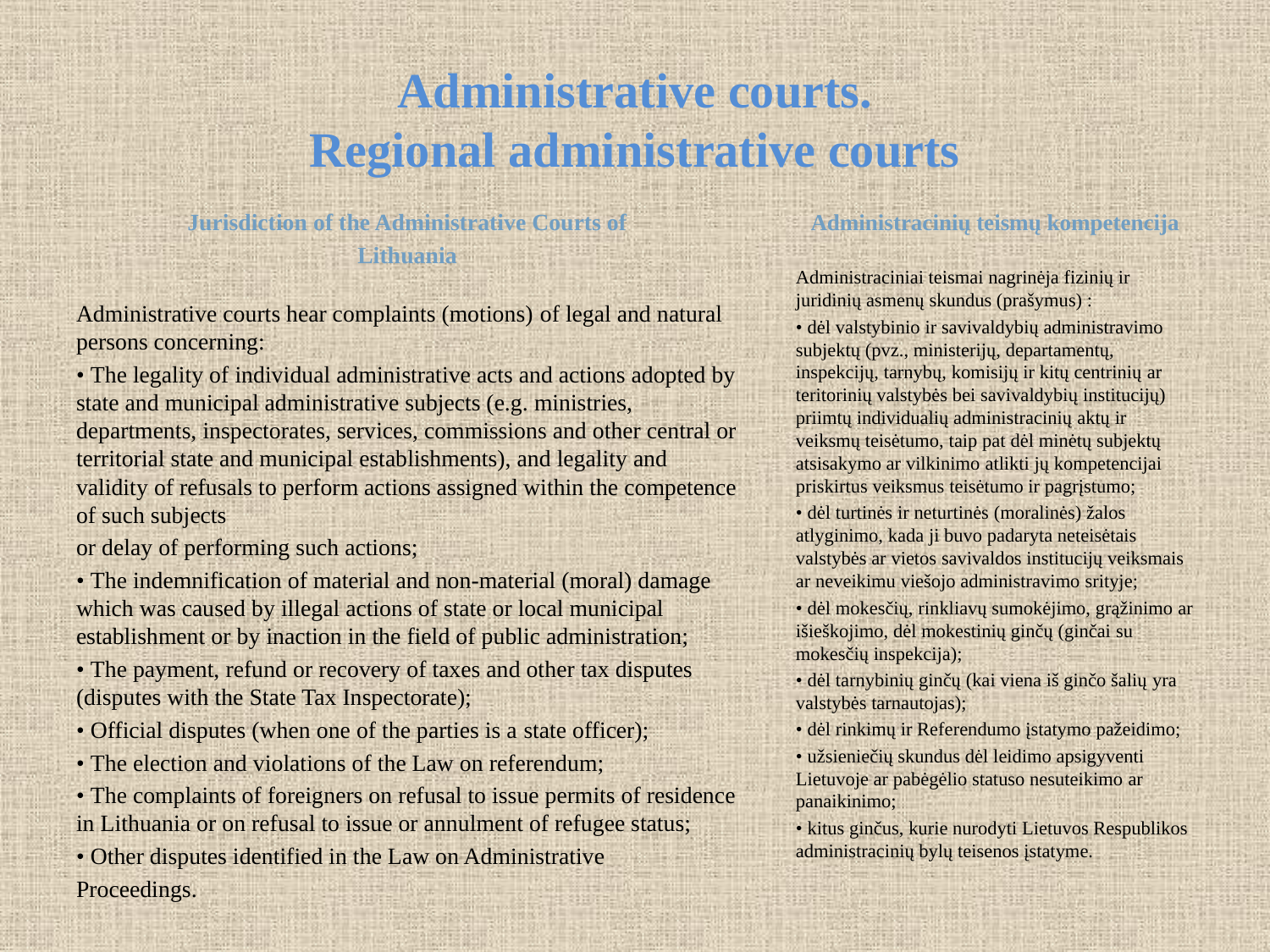

# Administrative courts. Regional administrative courts
Jurisdiction of the Administrative Courts of
Lithuania

Administrative courts hear complaints (motions) of legal and natural persons concerning:
• The legality of individual administrative acts and actions adopted by state and municipal administrative subjects (e.g. ministries, departments, inspectorates, services, commissions and other central or territorial state and municipal establishments), and legality and validity of refusals to perform actions assigned within the competence of such subjects
or delay of performing such actions;
• The indemnification of material and non-material (moral) damage which was caused by illegal actions of state or local municipal establishment or by inaction in the field of public administration;
• The payment, refund or recovery of taxes and other tax disputes (disputes with the State Tax Inspectorate);
• Official disputes (when one of the parties is a state officer);
• The election and violations of the Law on referendum;
• The complaints of foreigners on refusal to issue permits of residence in Lithuania or on refusal to issue or annulment of refugee status;
• Other disputes identified in the Law on Administrative
Proceedings.
Administracinių teismų kompetencija

Administraciniai teismai nagrinėja fizinių ir juridinių asmenų skundus (prašymus) :
• dėl valstybinio ir savivaldybių administravimo subjektų (pvz., ministerijų, departamentų, inspekcijų, tarnybų, komisijų ir kitų centrinių ar teritorinių valstybės bei savivaldybių institucijų) priimtų individualių administracinių aktų ir veiksmų teisėtumo, taip pat dėl minėtų subjektų atsisakymo ar vilkinimo atlikti jų kompetencijai priskirtus veiksmus teisėtumo ir pagrįstumo;
• dėl turtinės ir neturtinės (moralinės) žalos atlyginimo, kada ji buvo padaryta neteisėtais valstybės ar vietos savivaldos institucijų veiksmais ar neveikimu viešojo administravimo srityje;
• dėl mokesčių, rinkliavų sumokėjimo, grąžinimo ar išieškojimo, dėl mokestinių ginčų (ginčai su mokesčių inspekcija);
• dėl tarnybinių ginčų (kai viena iš ginčo šalių yra valstybės tarnautojas);
• dėl rinkimų ir Referendumo įstatymo pažeidimo;
• užsieniečių skundus dėl leidimo apsigyventi Lietuvoje ar pabėgėlio statuso nesuteikimo ar panaikinimo;
• kitus ginčus, kurie nurodyti Lietuvos Respublikos administracinių bylų teisenos įstatyme.